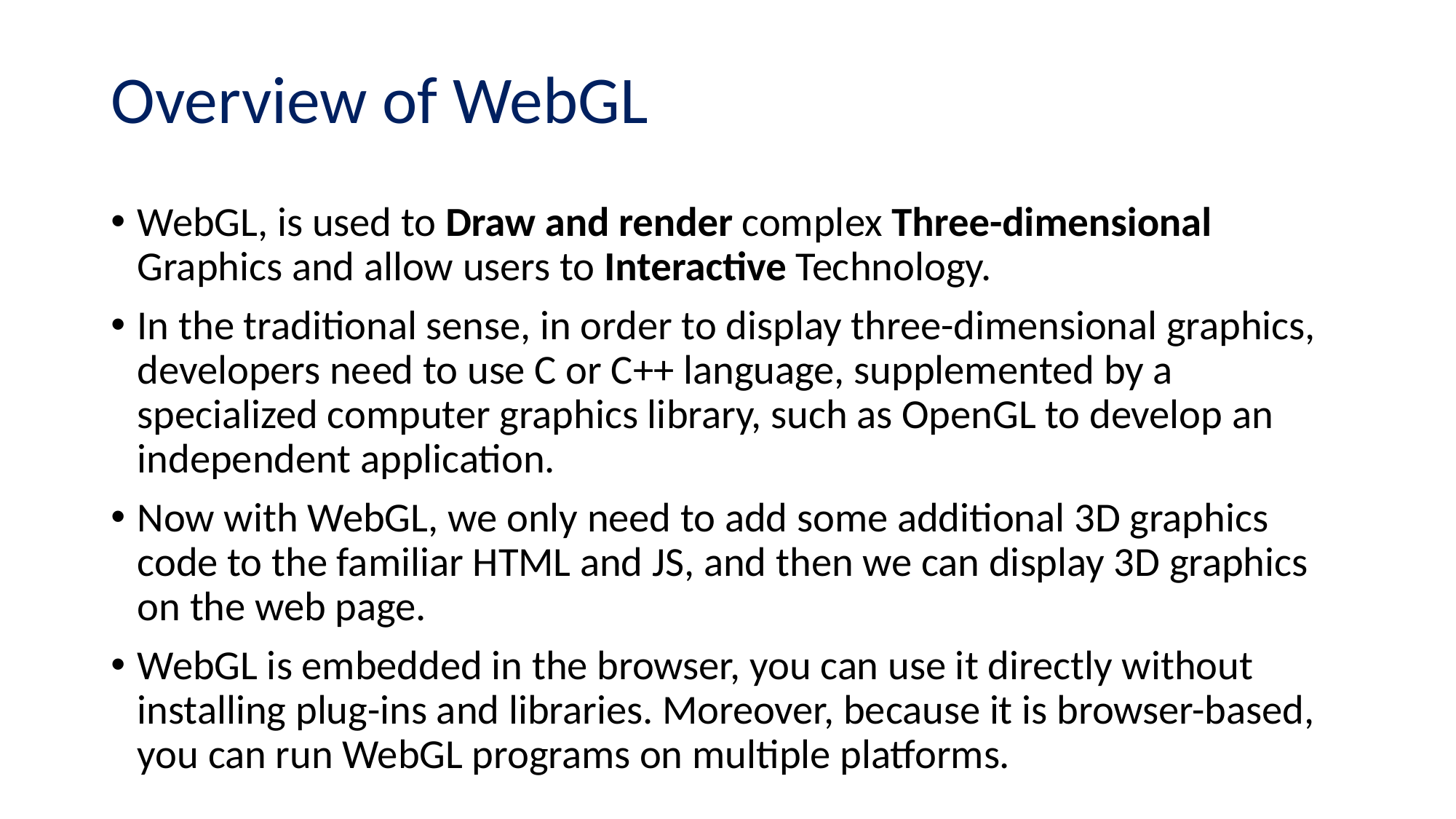

# Overview of WebGL
WebGL, is used to Draw and render complex Three-dimensional Graphics and allow users to Interactive Technology.
In the traditional sense, in order to display three-dimensional graphics, developers need to use C or C++ language, supplemented by a specialized computer graphics library, such as OpenGL to develop an independent application.
Now with WebGL, we only need to add some additional 3D graphics code to the familiar HTML and JS, and then we can display 3D graphics on the web page.
WebGL is embedded in the browser, you can use it directly without installing plug-ins and libraries. Moreover, because it is browser-based, you can run WebGL programs on multiple platforms.